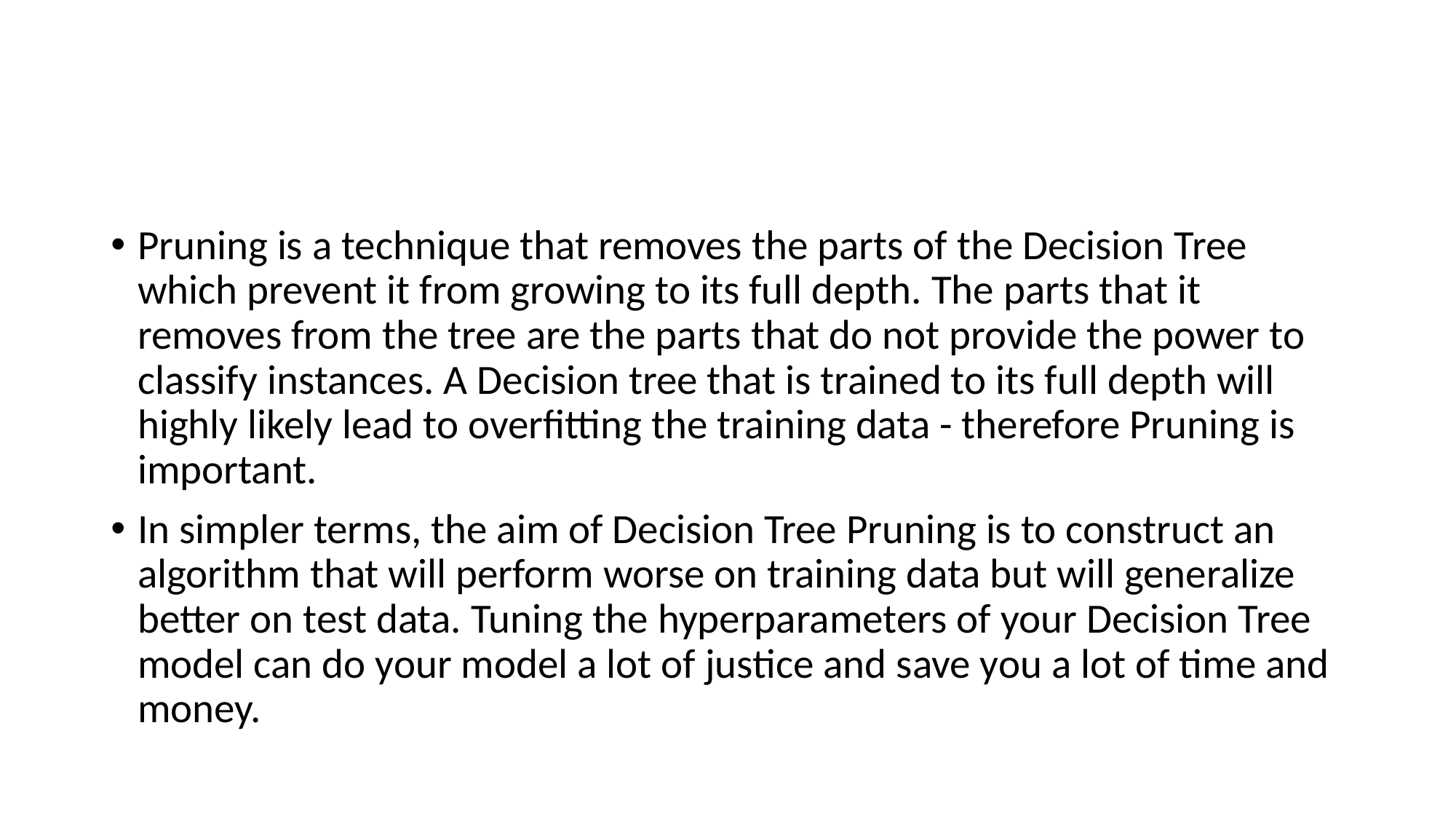

#
Pruning is a technique that removes the parts of the Decision Tree which prevent it from growing to its full depth. The parts that it removes from the tree are the parts that do not provide the power to classify instances. A Decision tree that is trained to its full depth will highly likely lead to overfitting the training data - therefore Pruning is important.
In simpler terms, the aim of Decision Tree Pruning is to construct an algorithm that will perform worse on training data but will generalize better on test data. Tuning the hyperparameters of your Decision Tree model can do your model a lot of justice and save you a lot of time and money.